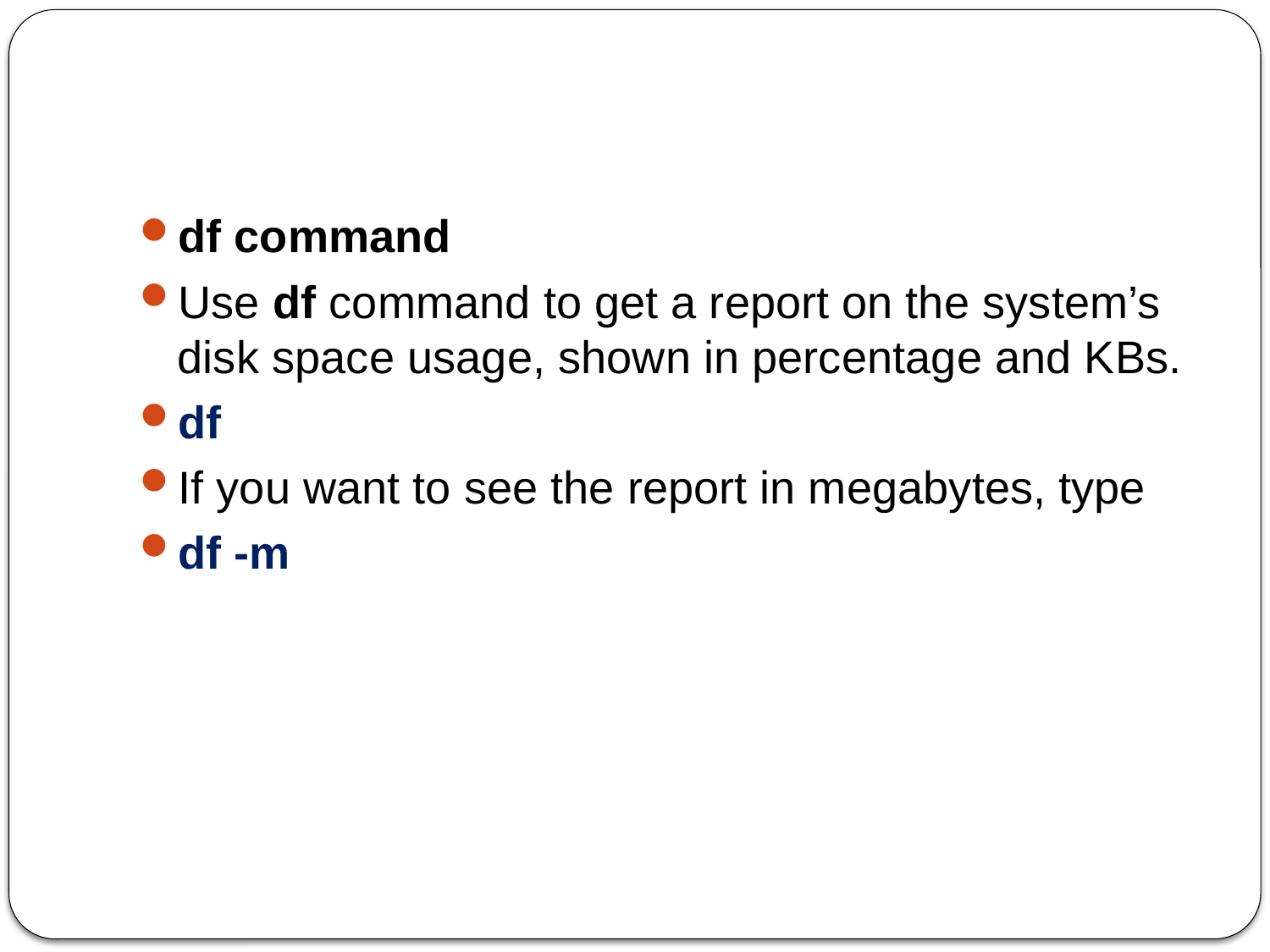

#
df command
Use df command to get a report on the system’s disk space usage, shown in percentage and KBs.
df
If you want to see the report in megabytes, type
df -m